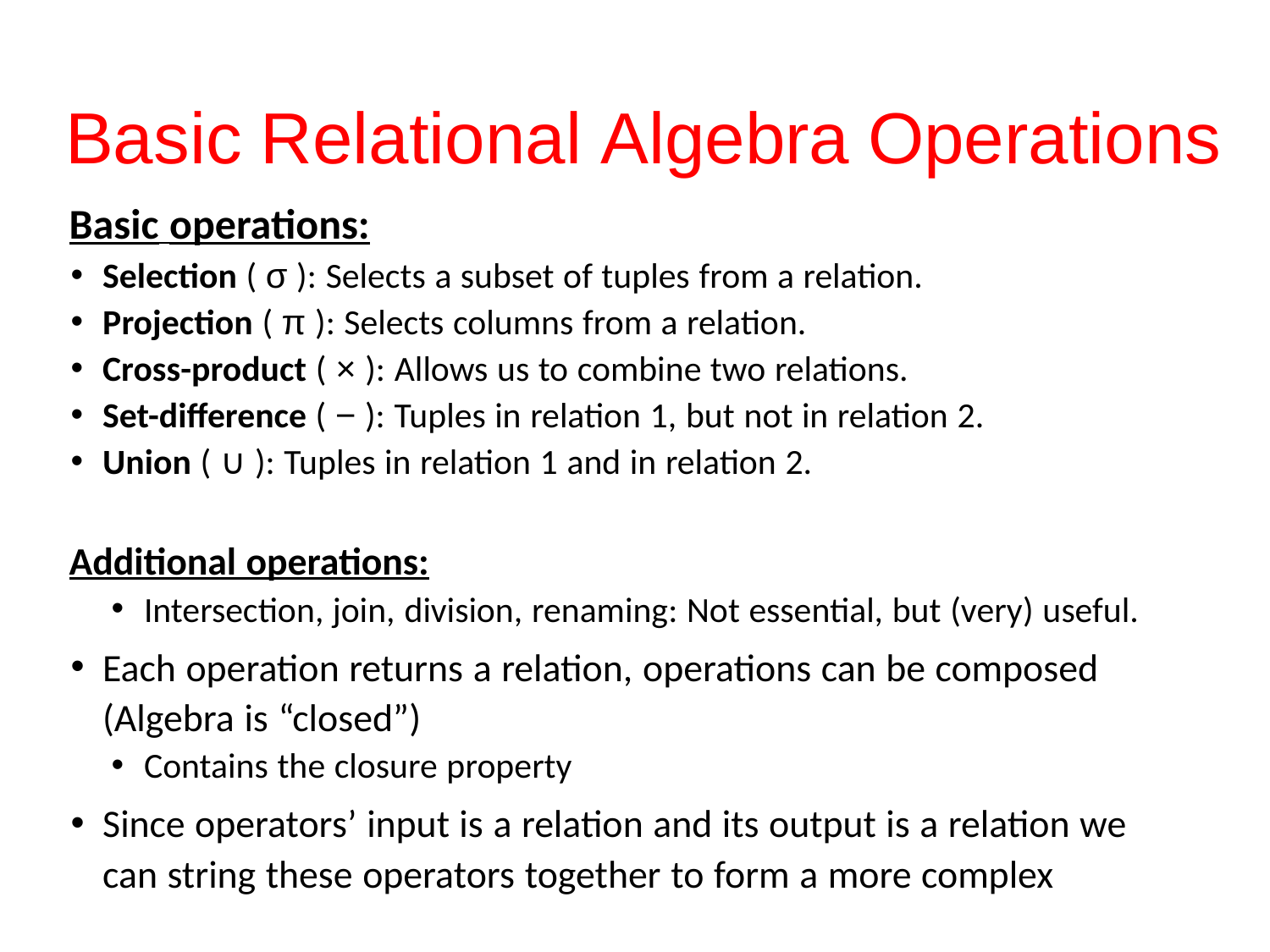

# Basic Relational Algebra Operations
Basic operations:
Selection ( σ ): Selects a subset of tuples from a relation.
Projection ( π ): Selects columns from a relation.
Cross-product ( × ): Allows us to combine two relations.
Set-difference ( − ): Tuples in relation 1, but not in relation 2.
Union ( ∪ ): Tuples in relation 1 and in relation 2.

Additional operations:
Intersection, join, division, renaming: Not essential, but (very) useful.
Each operation returns a relation, operations can be composed (Algebra is “closed”)
Contains the closure property
Since operators’ input is a relation and its output is a relation we can string these operators together to form a more complex

15